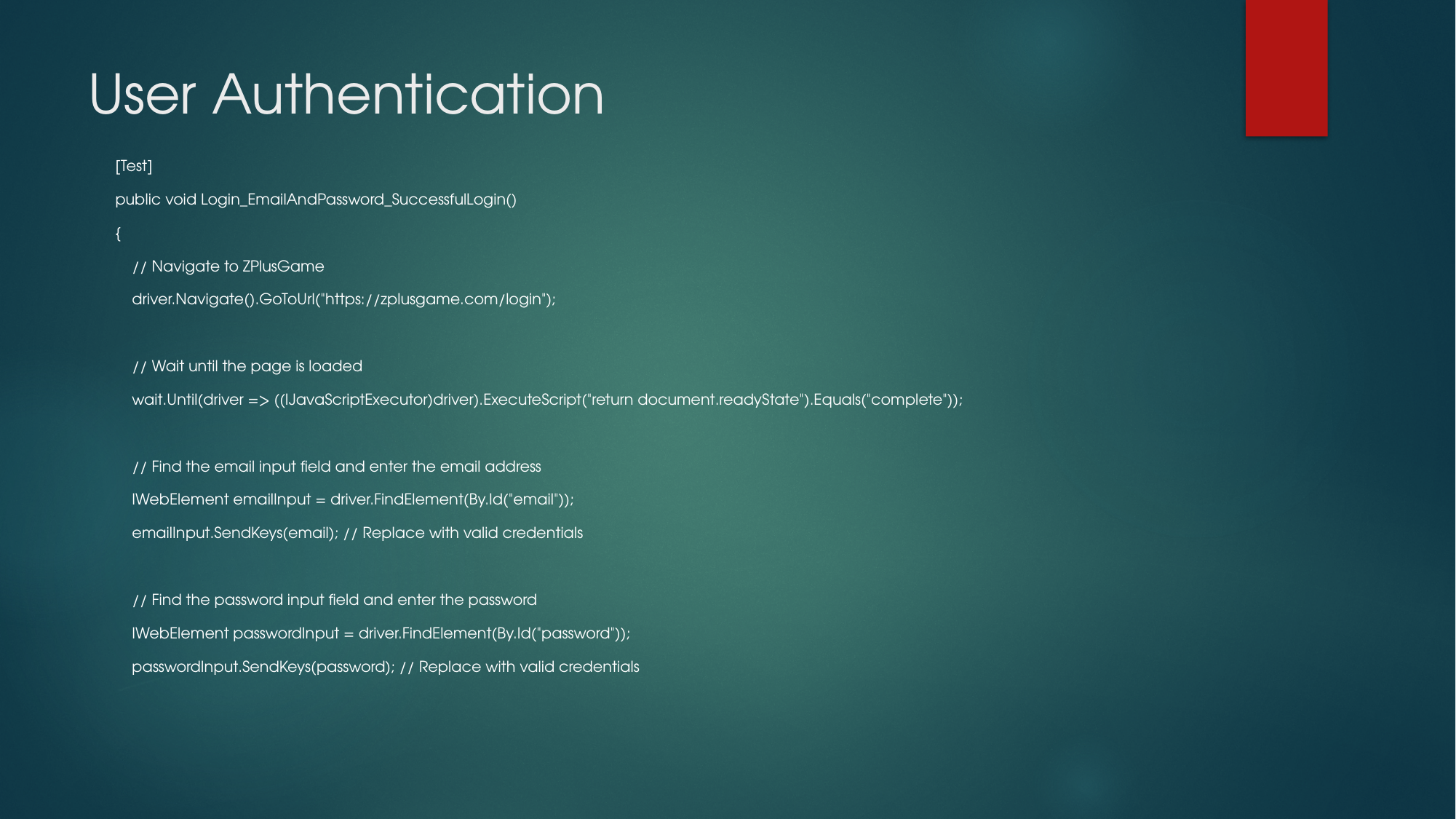

# User Authentication
[Test]
public void Login_EmailAndPassword_SuccessfulLogin()
{
    // Navigate to ZPlusGame
    driver.Navigate().GoToUrl("https://zplusgame.com/login");

    // Wait until the page is loaded
    wait.Until(driver => ((IJavaScriptExecutor)driver).ExecuteScript("return document.readyState").Equals("complete"));

    // Find the email input field and enter the email address
    IWebElement emailInput = driver.FindElement(By.Id("email"));
    emailInput.SendKeys(email); // Replace with valid credentials

    // Find the password input field and enter the password
    IWebElement passwordInput = driver.FindElement(By.Id("password"));
    passwordInput.SendKeys(password); // Replace with valid credentials